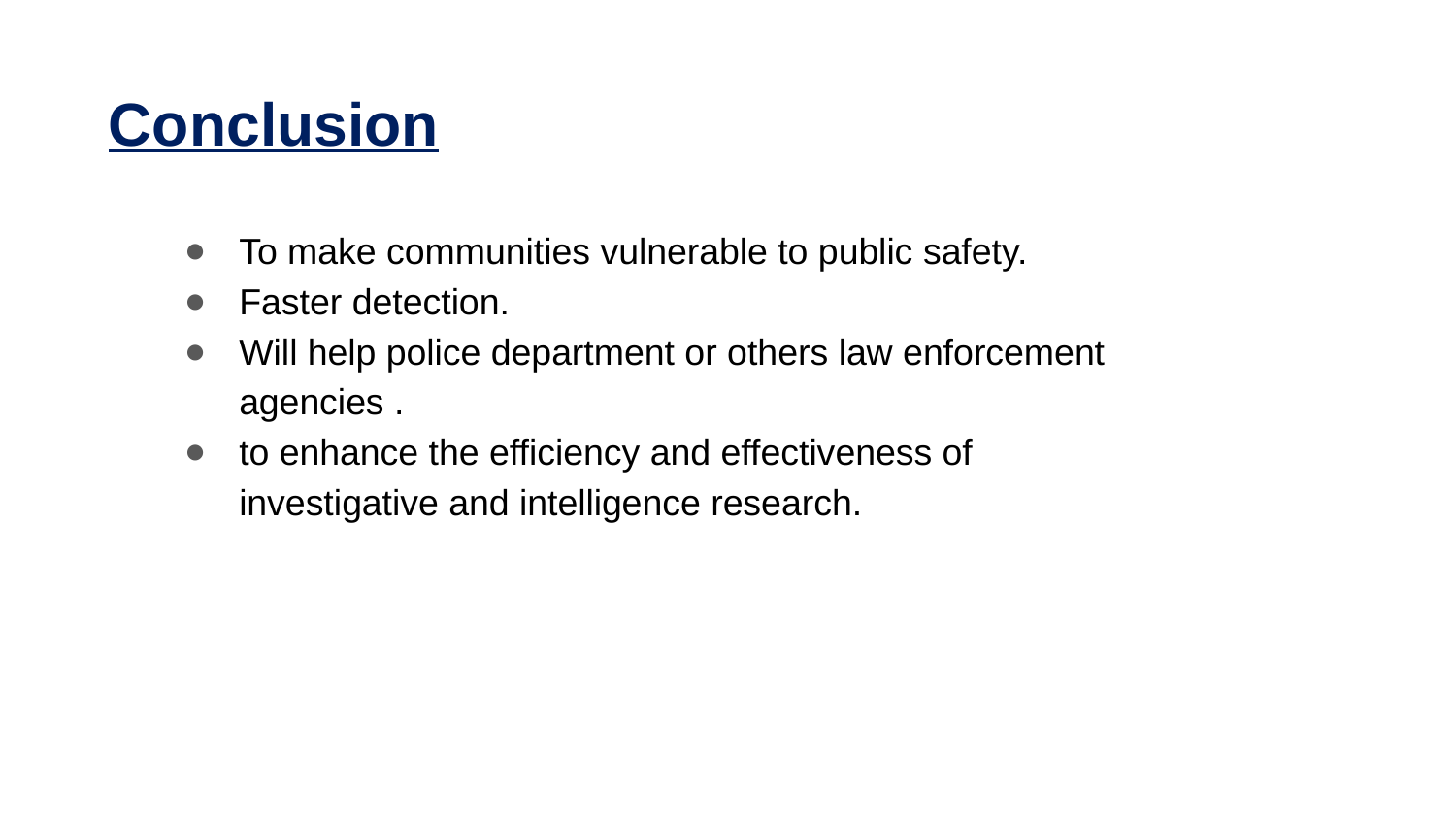

# Conclusion
To make communities vulnerable to public safety.
Faster detection.
Will help police department or others law enforcement agencies .
to enhance the efficiency and effectiveness of investigative and intelligence research.